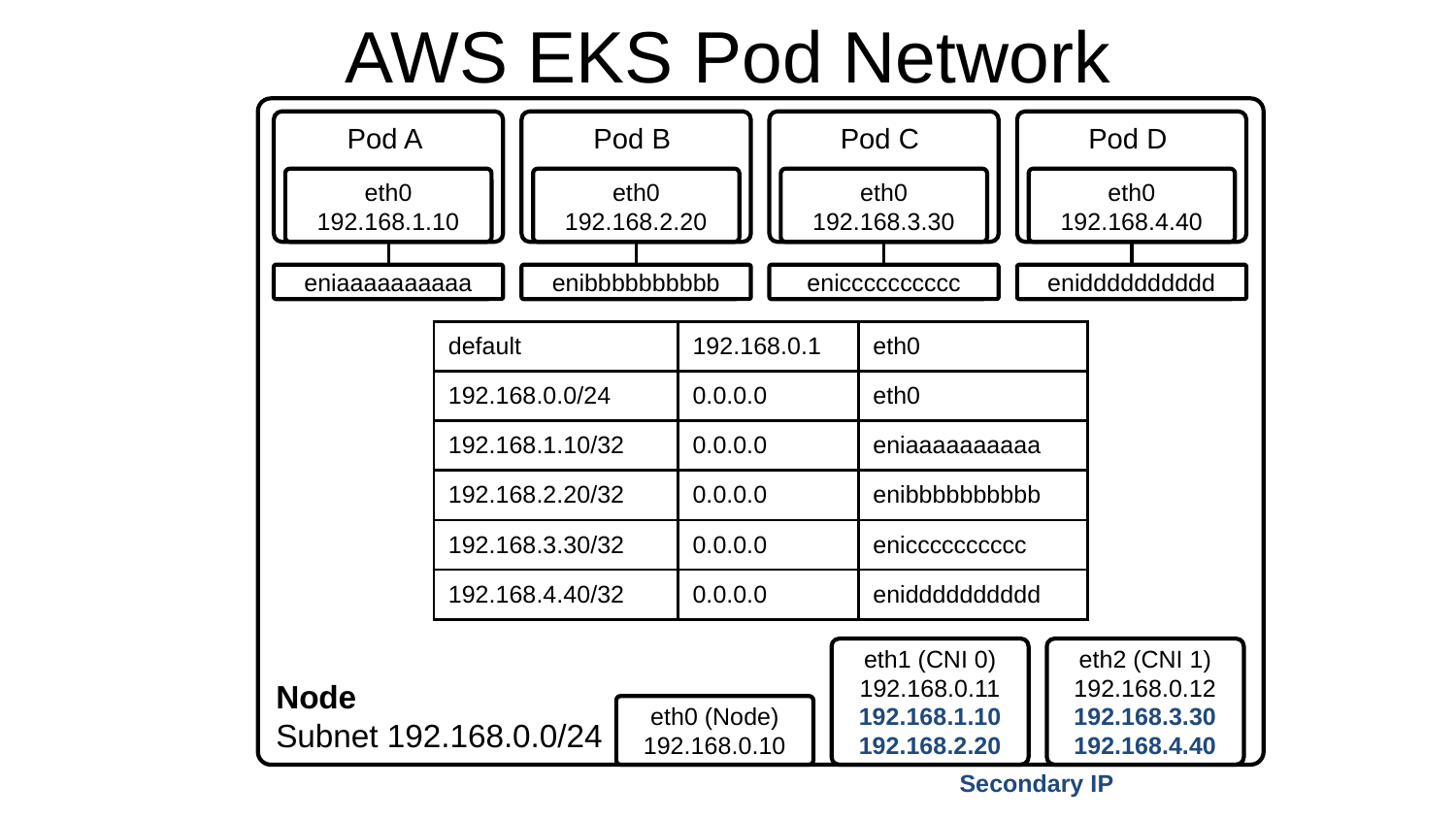

# AWS EKS Pod Network
Node
Subnet 192.168.0.0/24
Pod A
Pod B
Pod C
Pod D
eth0
192.168.1.10
eth0
192.168.2.20
eth0
192.168.3.30
eth0
192.168.4.40
eniaaaaaaaaaa
enibbbbbbbbbb
enicccccccccc
enidddddddddd
| default | 192.168.0.1 | eth0 |
| --- | --- | --- |
| 192.168.0.0/24 | 0.0.0.0 | eth0 |
| 192.168.1.10/32 | 0.0.0.0 | eniaaaaaaaaaa |
| 192.168.2.20/32 | 0.0.0.0 | enibbbbbbbbbb |
| 192.168.3.30/32 | 0.0.0.0 | enicccccccccc |
| 192.168.4.40/32 | 0.0.0.0 | enidddddddddd |
eth1 (CNI 0)
192.168.0.11
192.168.1.10
192.168.2.20
eth2 (CNI 1)
192.168.0.12
192.168.3.30
192.168.4.40
eth0 (Node)
192.168.0.10
Secondary IP